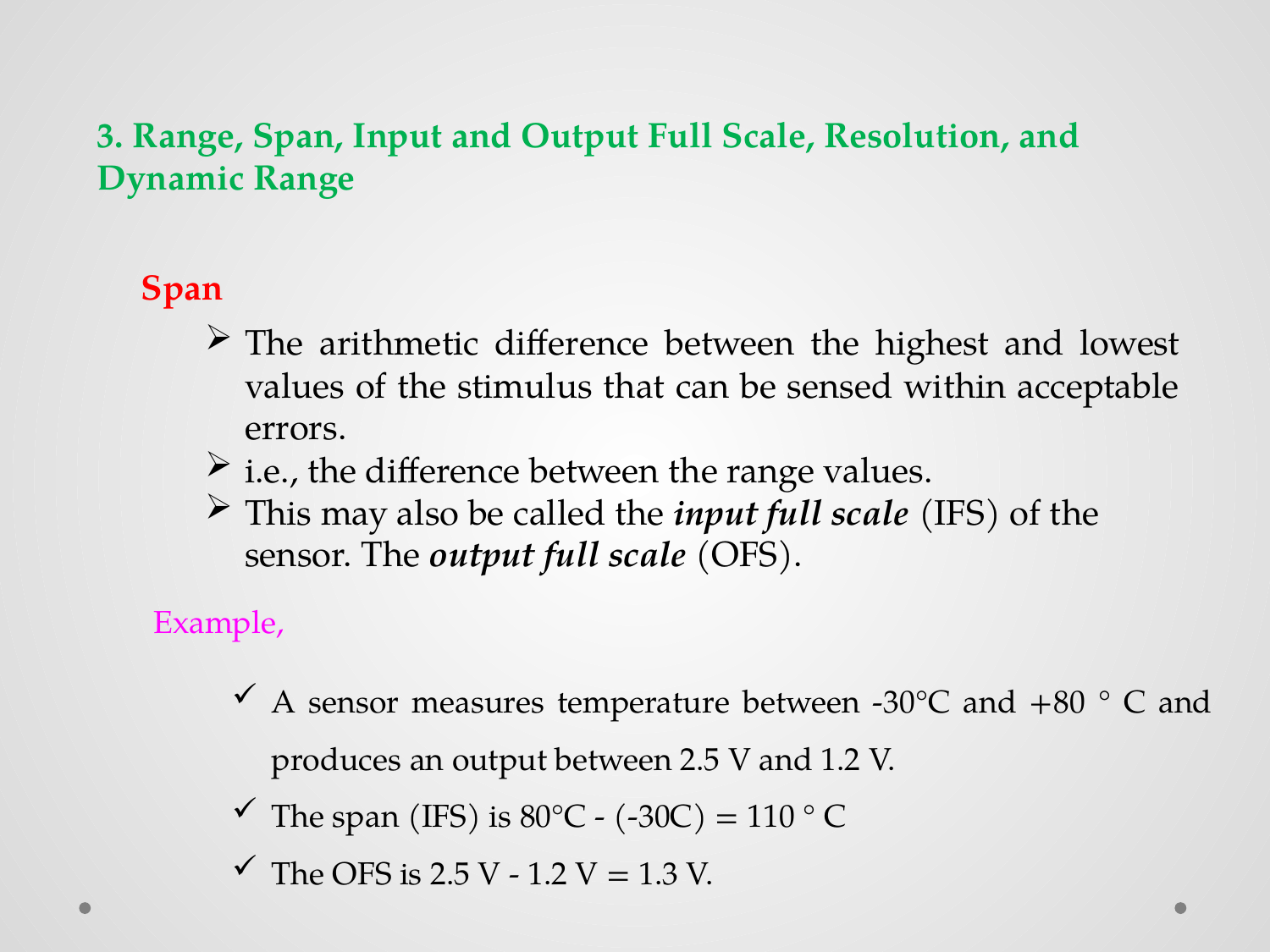

3. Range, Span, Input and Output Full Scale, Resolution, and Dynamic Range
Span
The arithmetic difference between the highest and lowest values of the stimulus that can be sensed within acceptable errors.
i.e., the difference between the range values.
This may also be called the input full scale (IFS) of the sensor. The output full scale (OFS).
Example,
A sensor measures temperature between -30°C and +80 ° C and produces an output between 2.5 V and 1.2 V.
The span (IFS) is 80°C - (-30C) = 110 ° C
The OFS is 2.5 V - 1.2 V = 1.3 V.